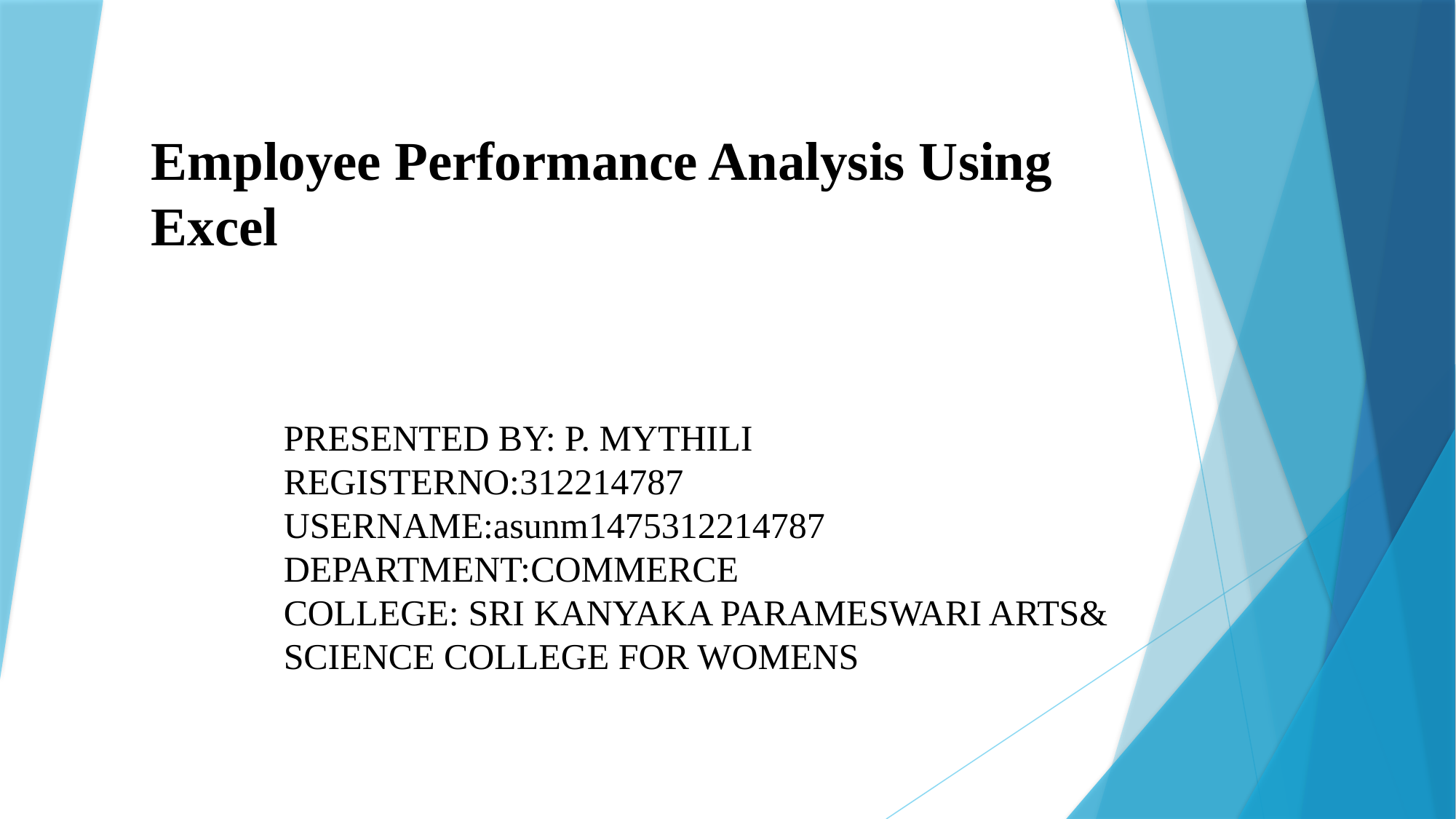

# Employee Performance Analysis Using Excel
PRESENTED BY: P. MYTHILI
REGISTERNO:312214787
USERNAME:asunm1475312214787
DEPARTMENT:COMMERCE
COLLEGE: SRI KANYAKA PARAMESWARI ARTS& SCIENCE COLLEGE FOR WOMENS